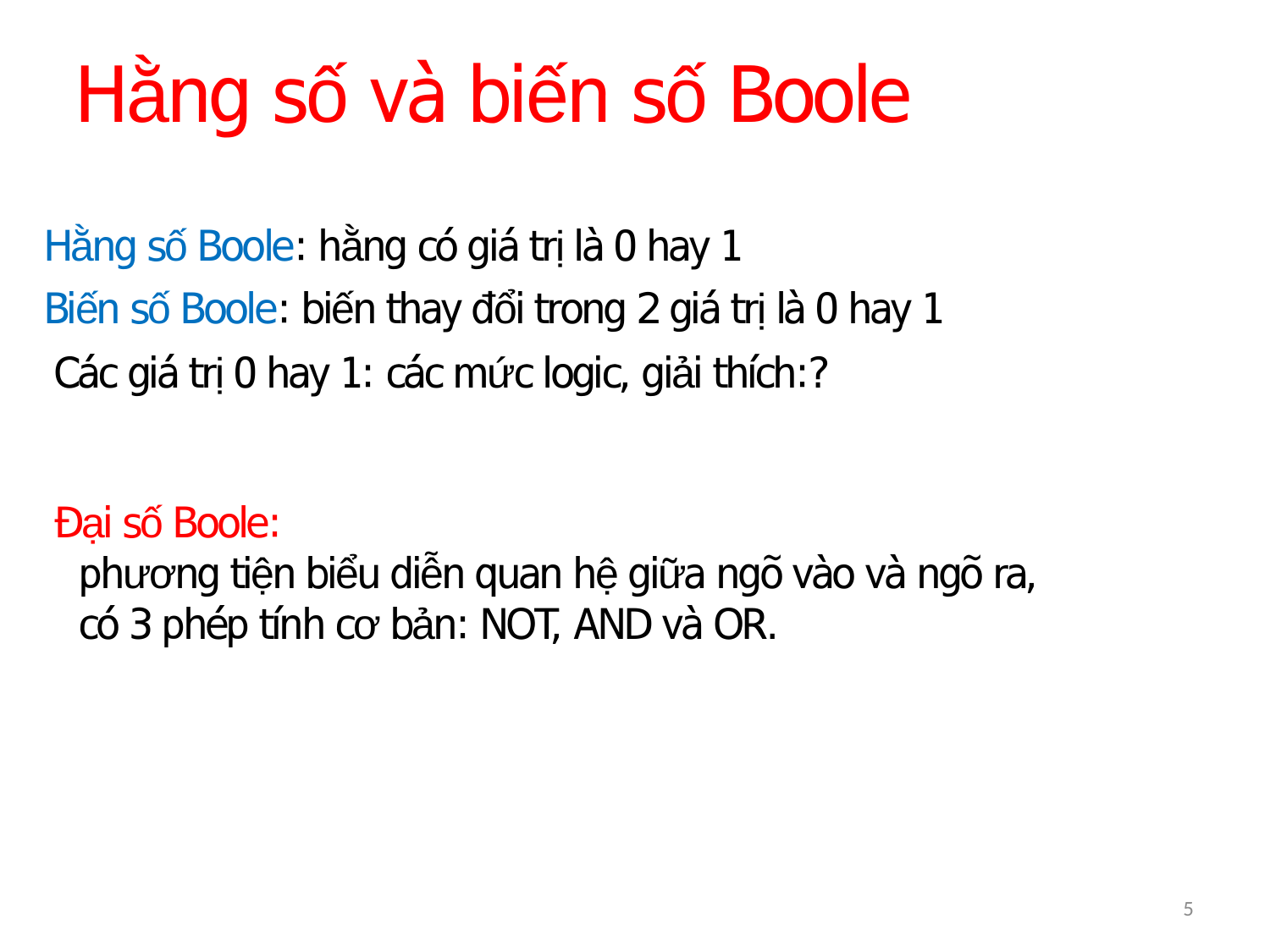

Hằng số và biến số Boole
Hằng số Boole: hằng có giá trị là 0 hay 1
Biến số Boole: biến thay đổi trong 2 giá trị là 0 hay 1
Các giá trị 0 hay 1: các mức logic, giải thích:?
Đại số Boole:
  phương tiện biểu diễn quan hệ giữa ngõ vào và ngõ ra,
  có 3 phép tính cơ bản: NOT, AND và OR.
5